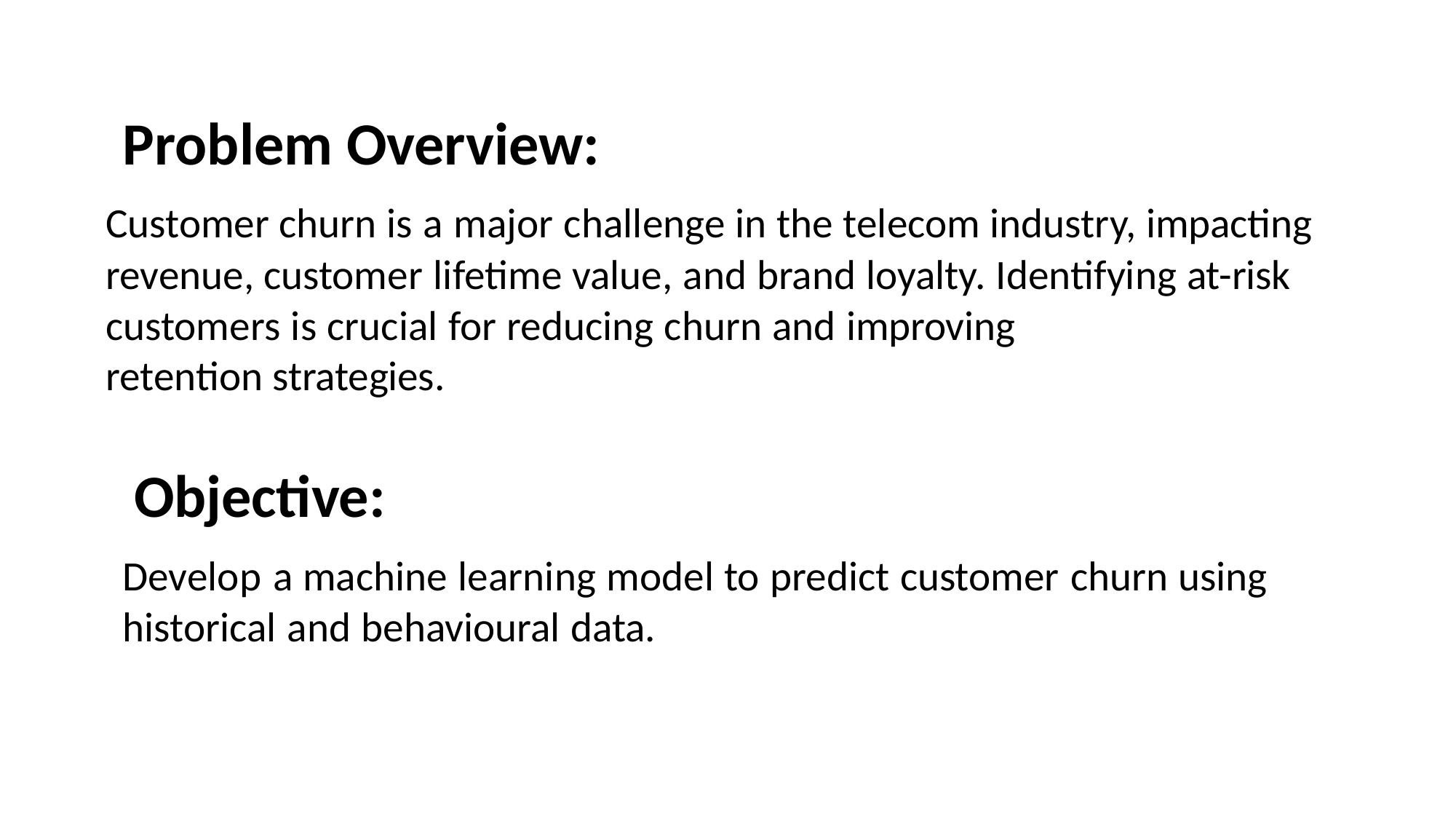

# Problem Overview:
Customer churn is a major challenge in the telecom industry, impacting revenue, customer lifetime value, and brand loyalty. Identifying at-risk customers is crucial for reducing churn and improving
retention strategies.

Objective:
Develop a machine learning model to predict customer churn using historical and behavioural data.